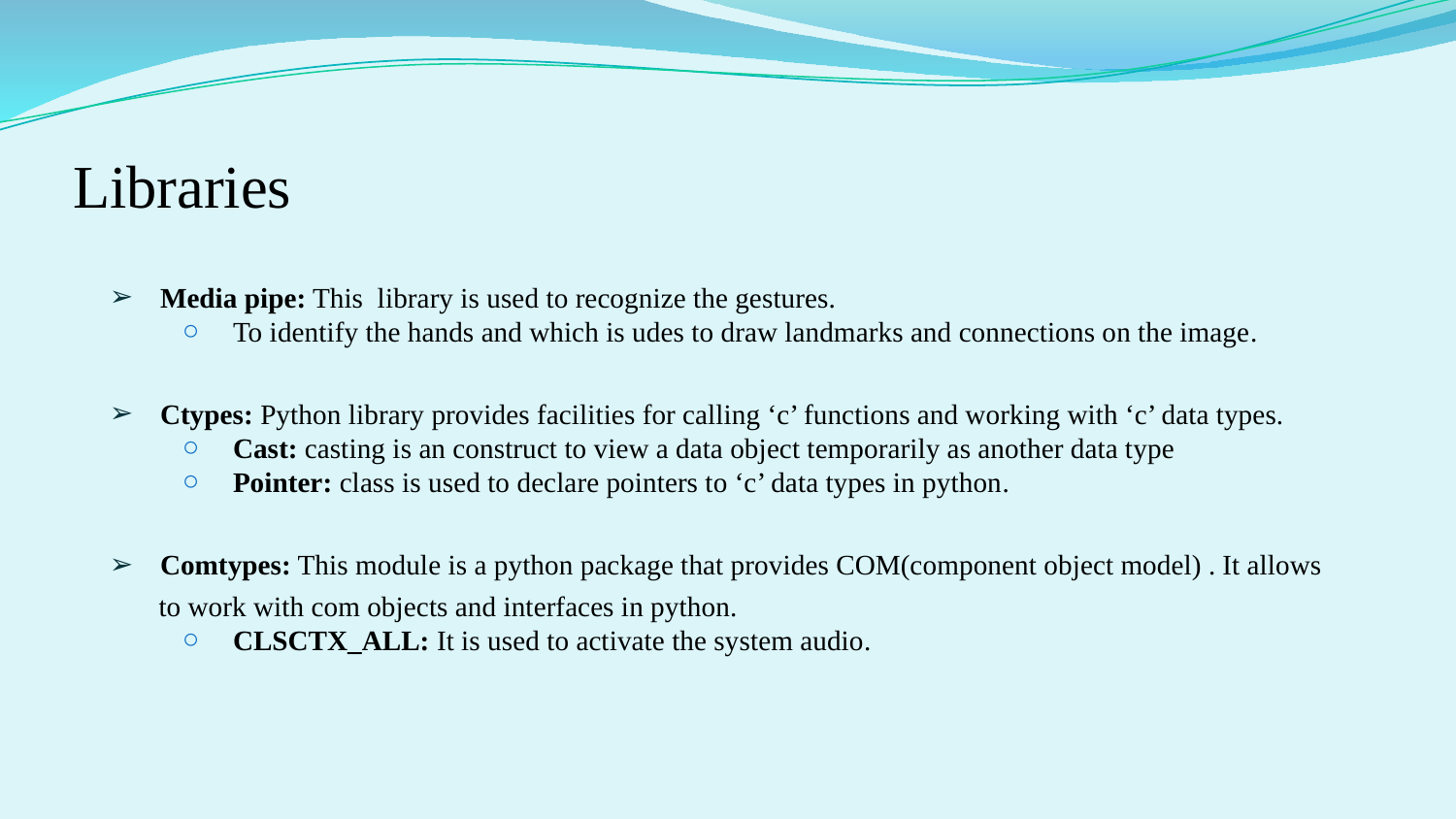

# Libraries

Media pipe: This  library is used to recognize the gestures.
To identify the hands and which is udes to draw landmarks and connections on the image.

Ctypes: Python library provides facilities for calling ‘c’ functions and working with ‘c’ data types.
Cast: casting is an construct to view a data object temporarily as another data type
Pointer: class is used to declare pointers to ‘c’ data types in python.

Comtypes: This module is a python package that provides COM(component object model) . It allows
       to work with com objects and interfaces in python.
CLSCTX_ALL: It is used to activate the system audio.